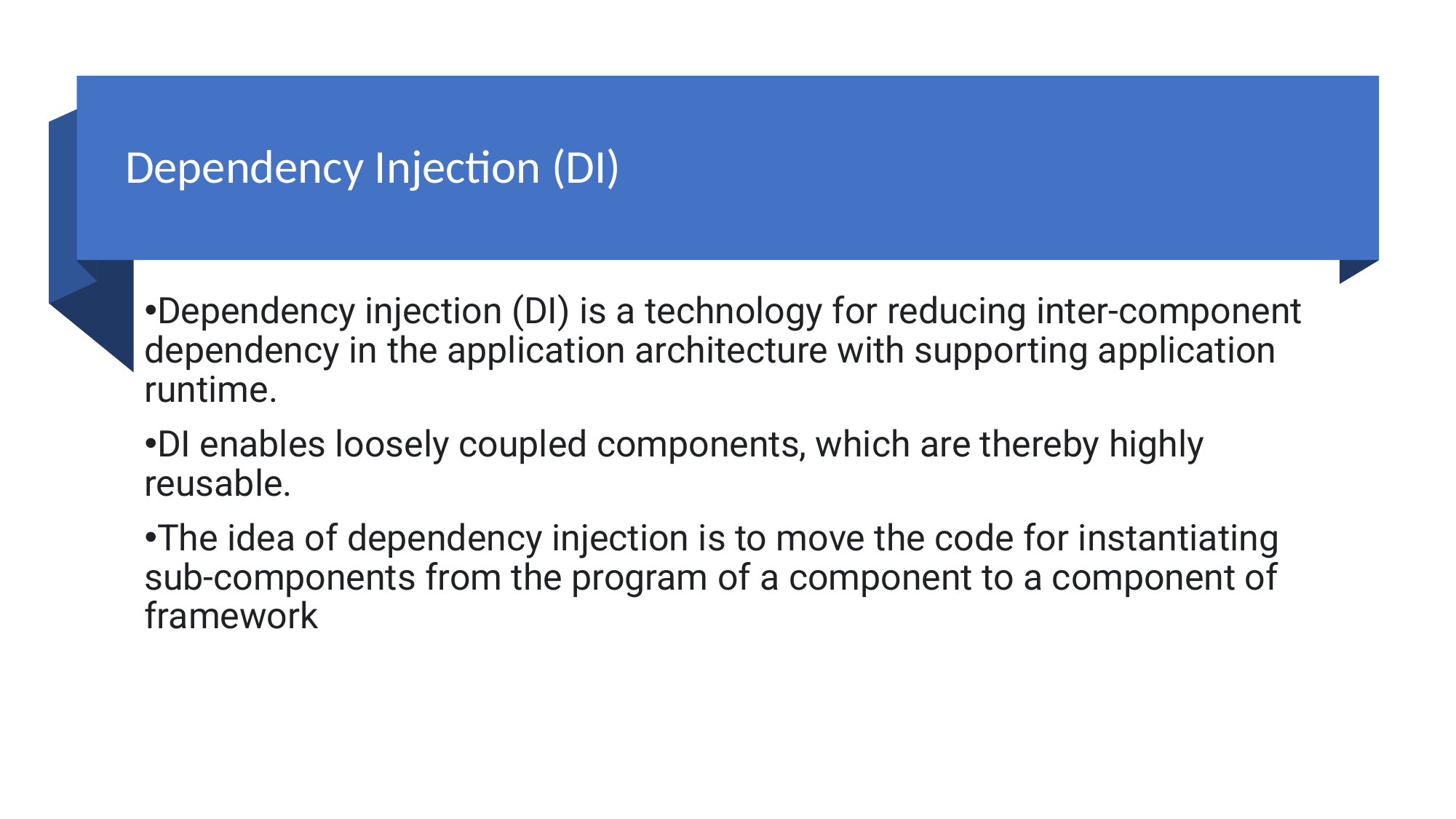

# Dependency Injection (DI)

Dependency injection (DI) is a technology for reducing inter-component dependency in the application architecture with supporting application runtime.
DI enables loosely coupled components, which are thereby highly reusable.
The idea of dependency injection is to move the code for instantiating sub-components from the program of a component to a component of framework